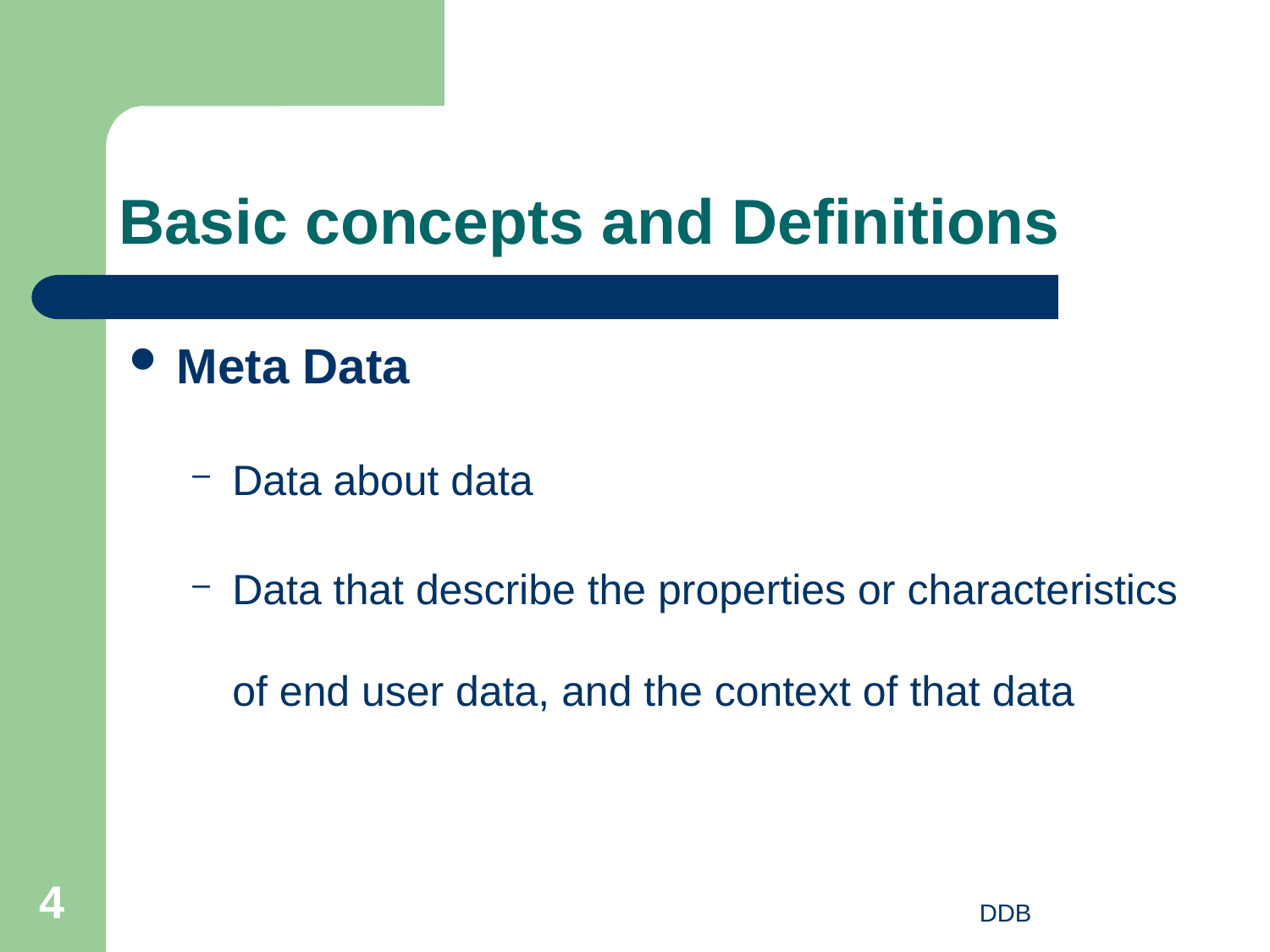

# Basic concepts and Definitions
Meta Data
Data about data
Data that describe the properties or characteristics of end user data, and the context of that data
4
DDB